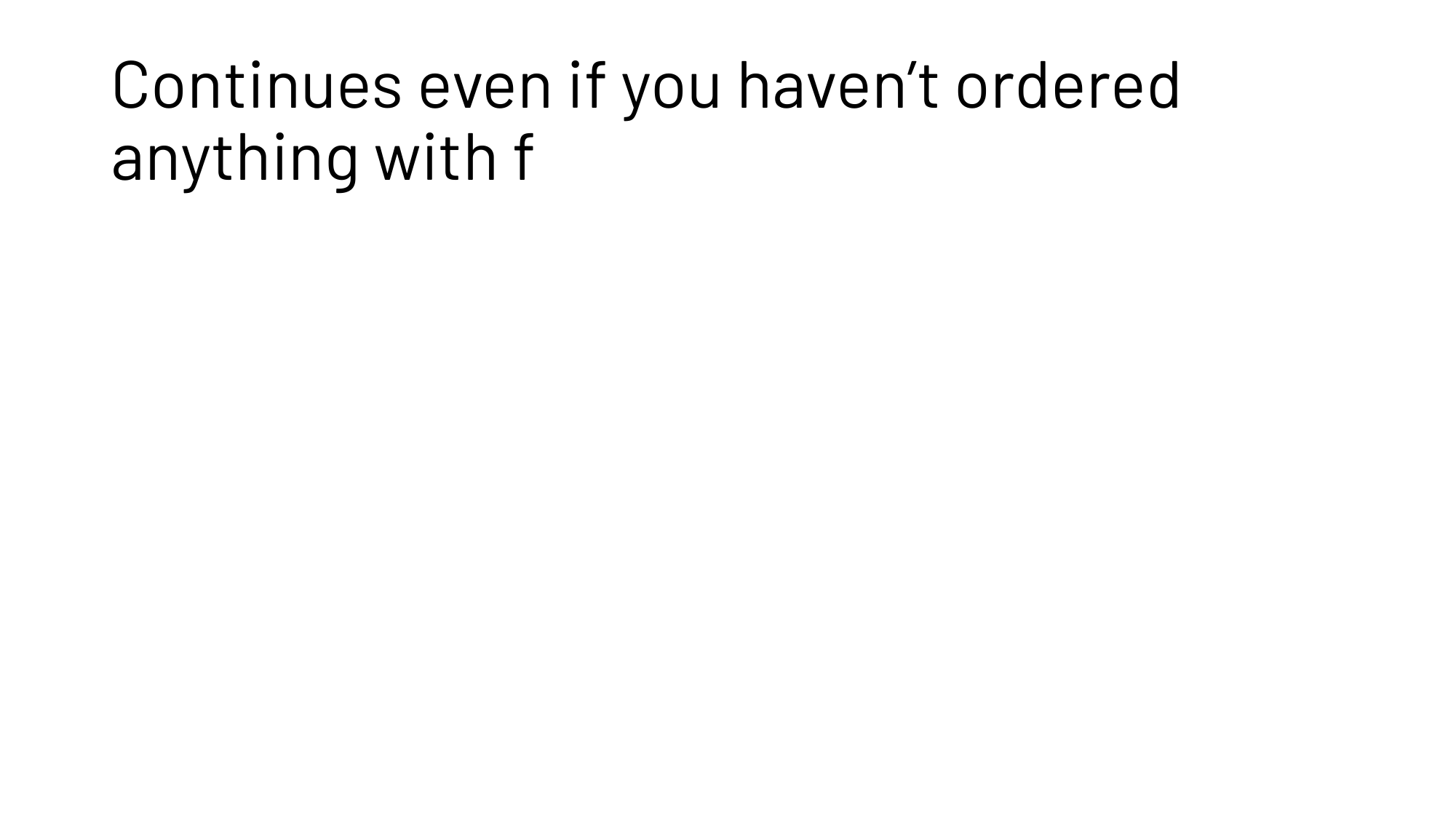

# Continues even if you haven’t ordered anything with f